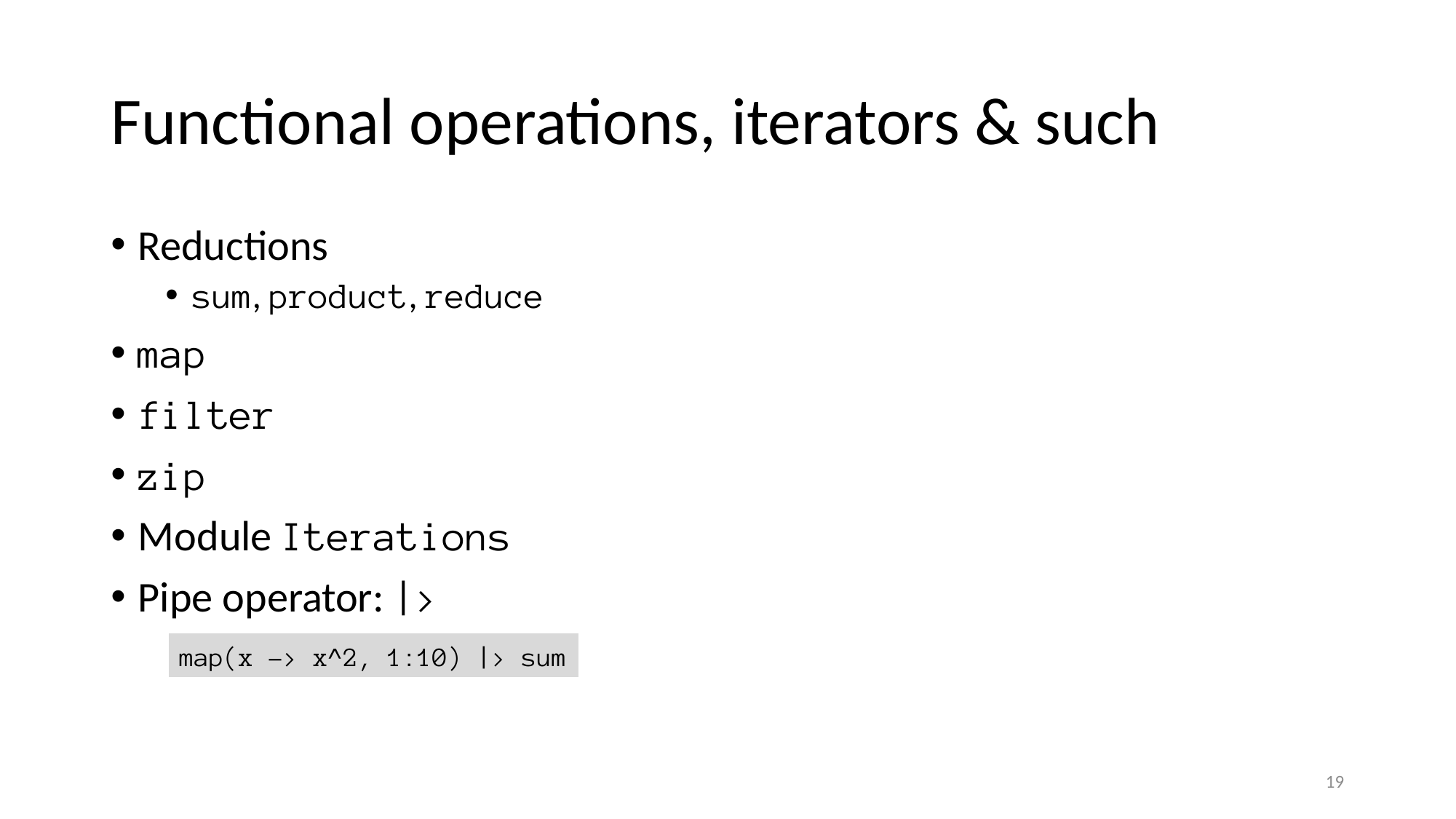

# Functional operations, iterators & such
Reductions
sum, product, reduce
map
filter
zip
Module Iterations
Pipe operator: |>
map(x -> x^2, 1:10) |> sum
19